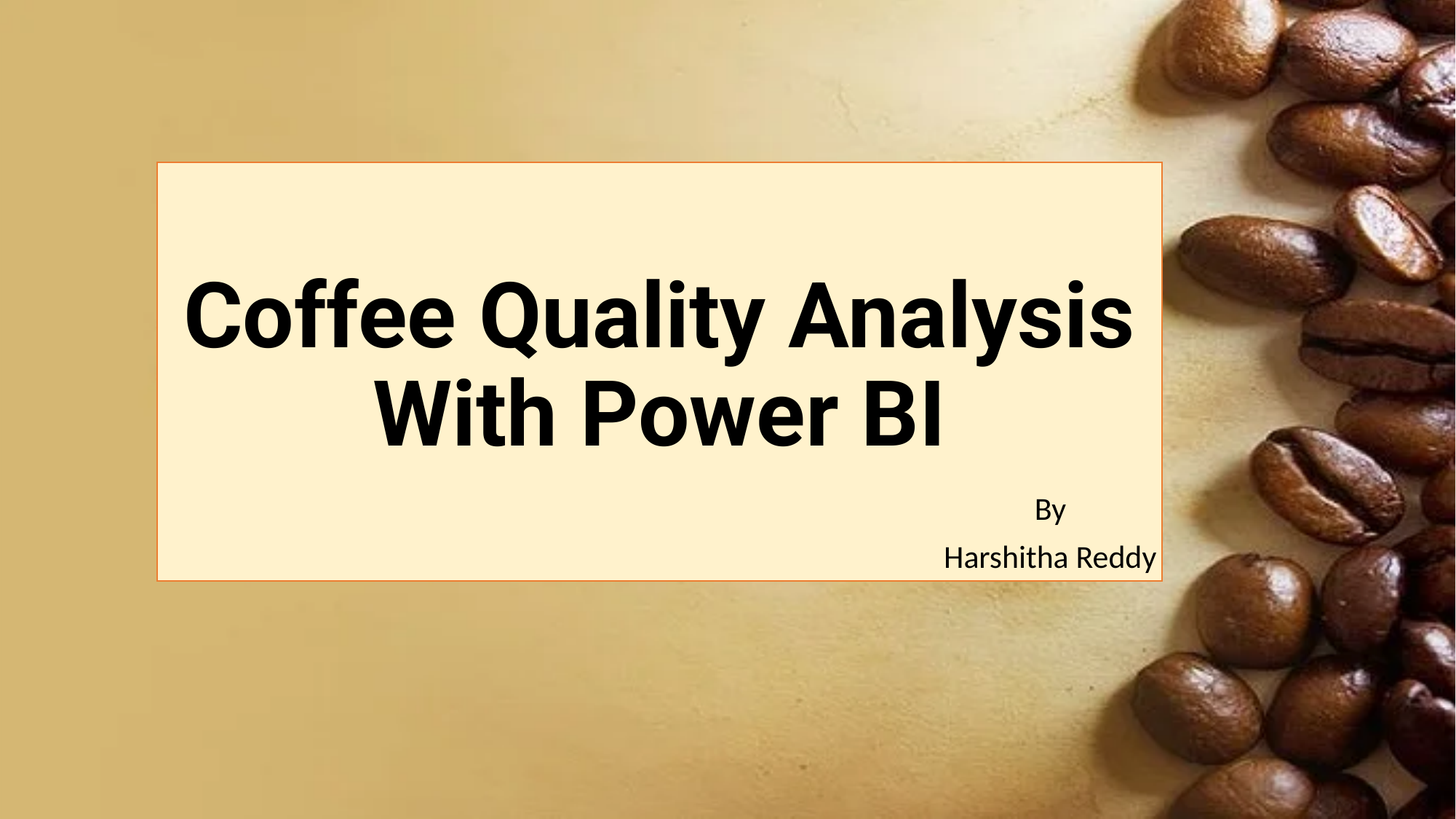

# Coffee Quality Analysis With Power BI
By
Harshitha Reddy